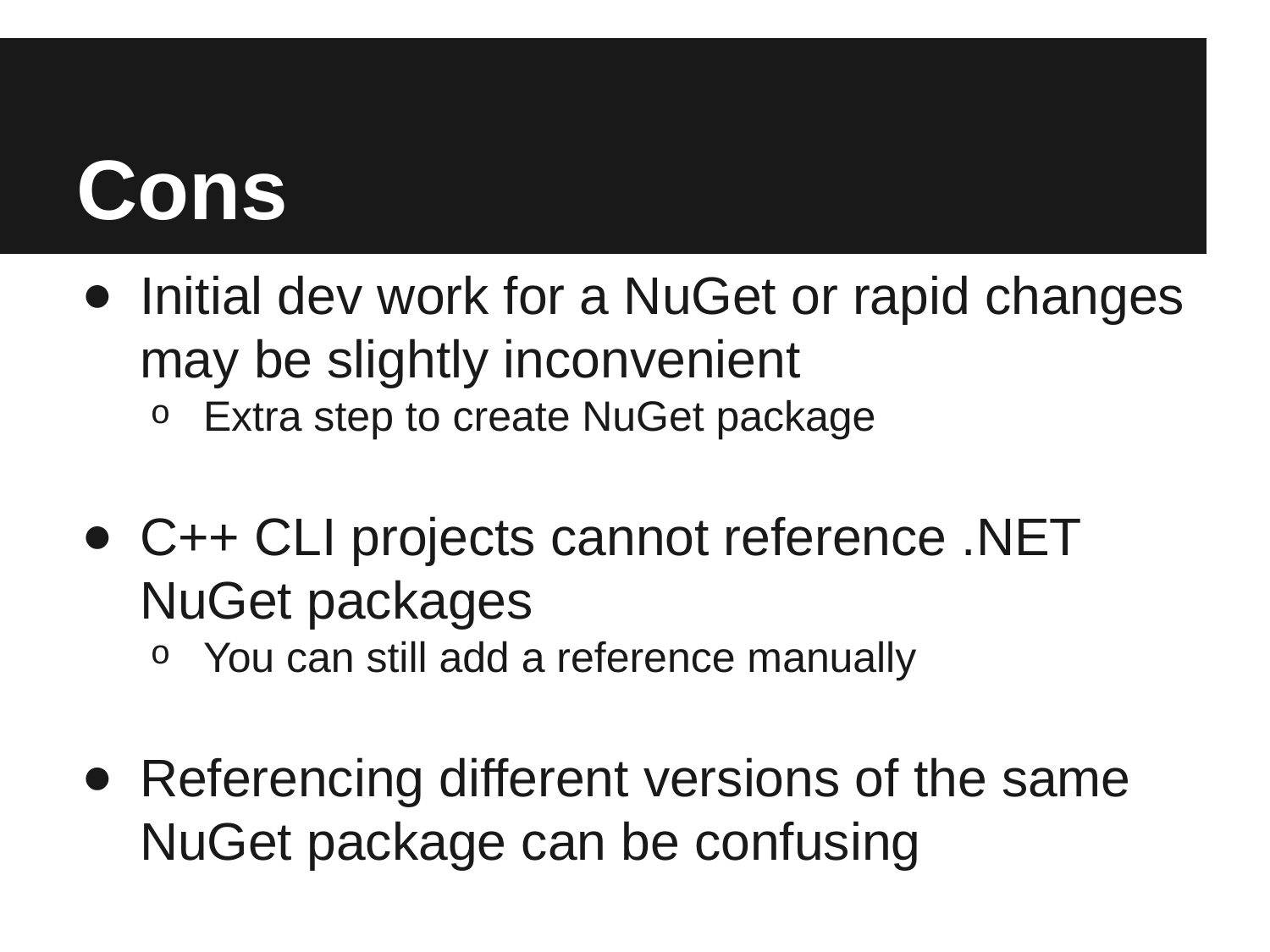

# Cons
Initial dev work for a NuGet or rapid changes may be slightly inconvenient
Extra step to create NuGet package

C++ CLI projects cannot reference .NET NuGet packages
You can still add a reference manually

Referencing different versions of the same NuGet package can be confusing